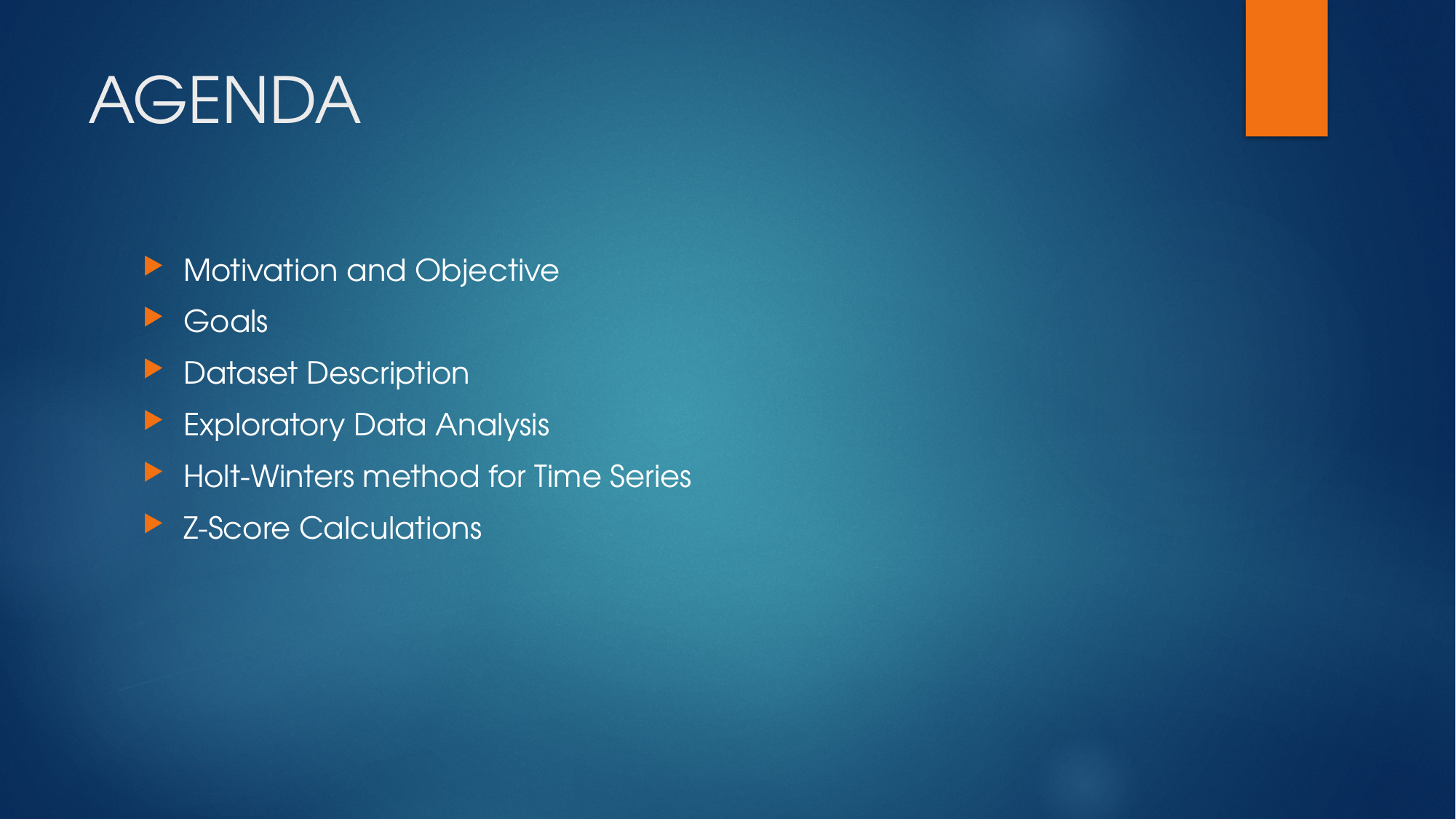

# AGENDA
Motivation and Objective
Goals
Dataset Description
Exploratory Data Analysis
Holt-Winters method for Time Series
Z-Score Calculations